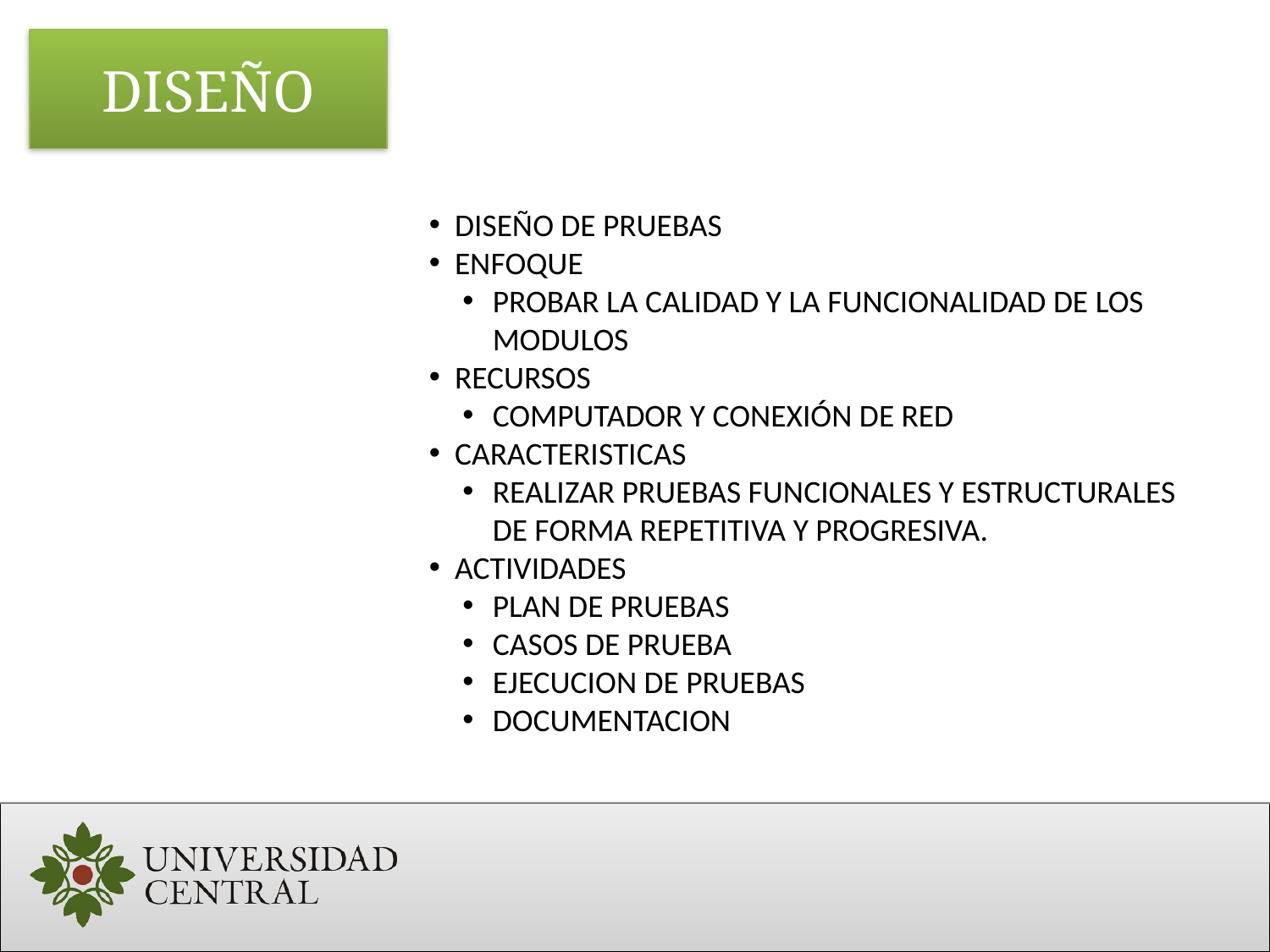

# DISEÑO
  DISEÑO DE PRUEBAS
  ENFOQUE
PROBAR LA CALIDAD Y LA FUNCIONALIDAD DE LOS MODULOS
  RECURSOS
COMPUTADOR Y CONEXIÓN DE RED
  CARACTERISTICAS
REALIZAR PRUEBAS FUNCIONALES Y ESTRUCTURALES DE FORMA REPETITIVA Y PROGRESIVA.
  ACTIVIDADES
PLAN DE PRUEBAS
CASOS DE PRUEBA
EJECUCION DE PRUEBAS
DOCUMENTACION